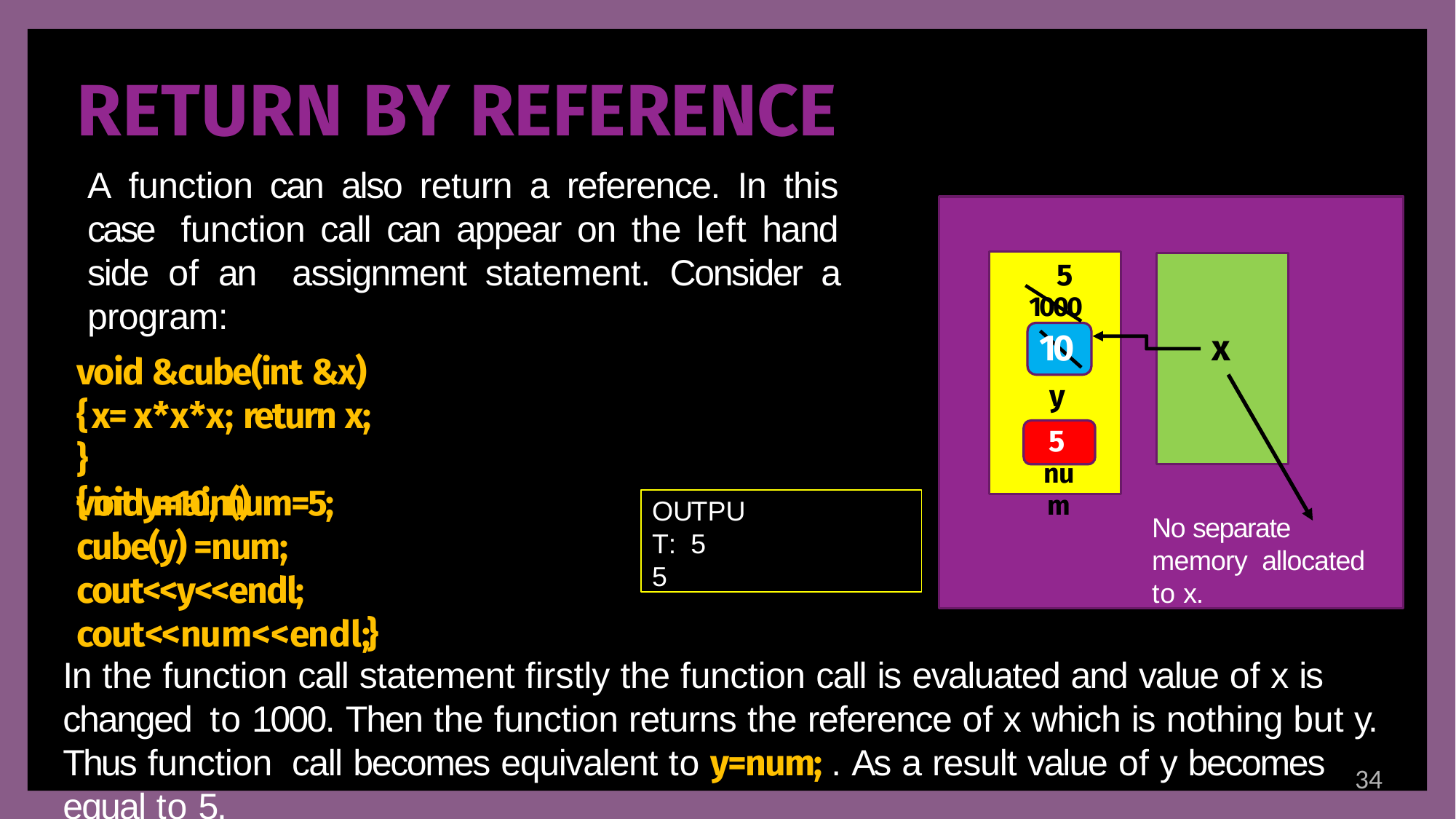

# RETURN BY REFERENCE
A function can also return a reference. In this case  function call can appear on the left hand side of an  assignment statement. Consider a program:
void &cube(int &x)
{ x= x*x*x; return x;
}
void main()

5
1000
10
y
5
num

x

{ int y=10, num=5;  cube(y) =num;  cout<<y<<endl;  cout<<num<<endl;}
OUTPUT:  5
5
No separate memory  allocated to x.
In the function call statement firstly the function call is evaluated and value of x is changed  to 1000. Then the function returns the reference of x which is nothing but y. Thus function  call becomes equivalent to y=num; . As a result value of y becomes equal to 5.
34